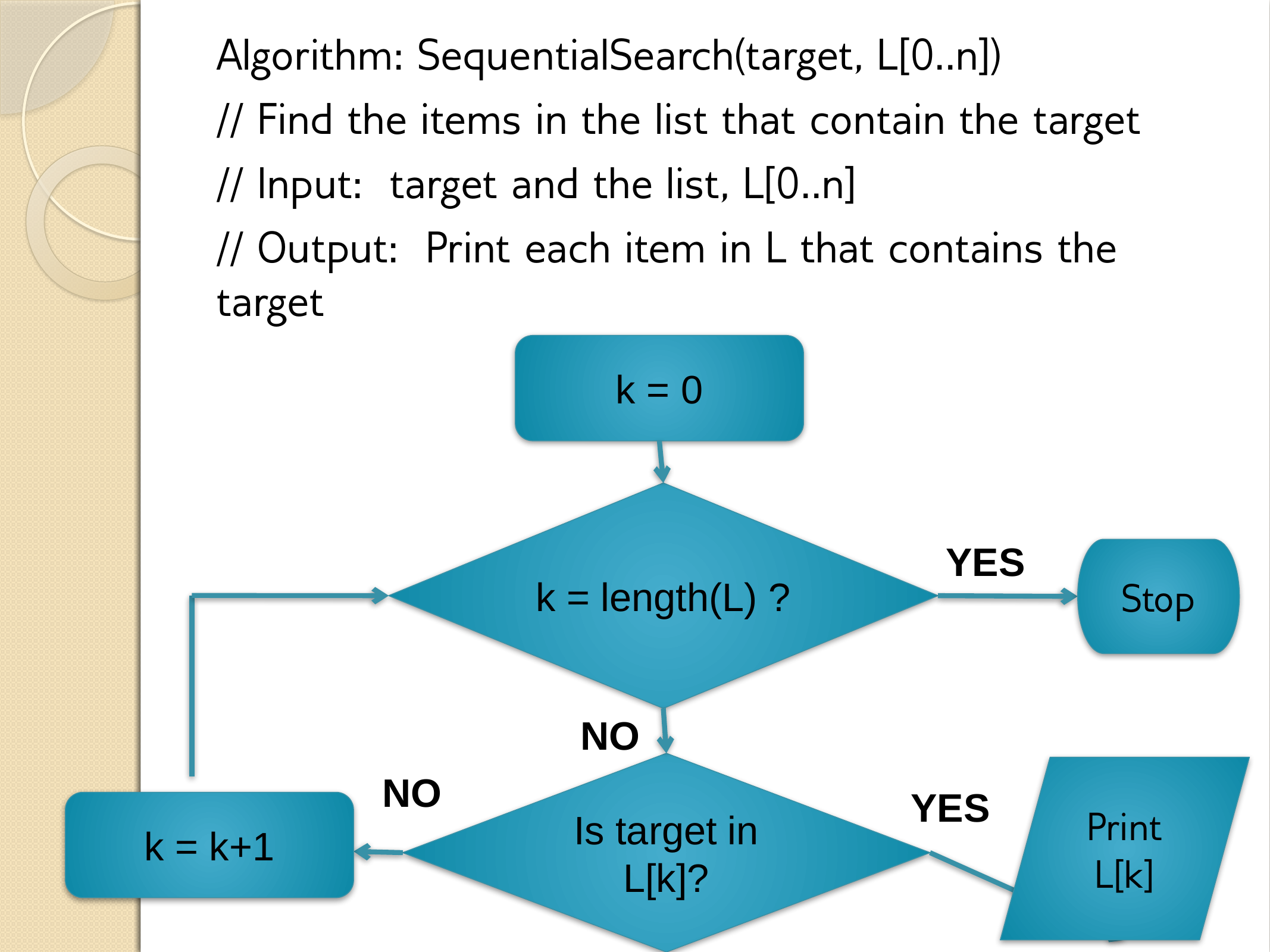

Algorithm: SequentialSearch(target, L[0..n])
// Find the items in the list that contain the target
// Input:  target and the list, L[0..n]
// Output:  Print each item in L that contains the target
k = 0
k = length(L) ?
YES
Stop
NO
Is target in L[k]?
Print L[k]
NO
YES
k = k+1